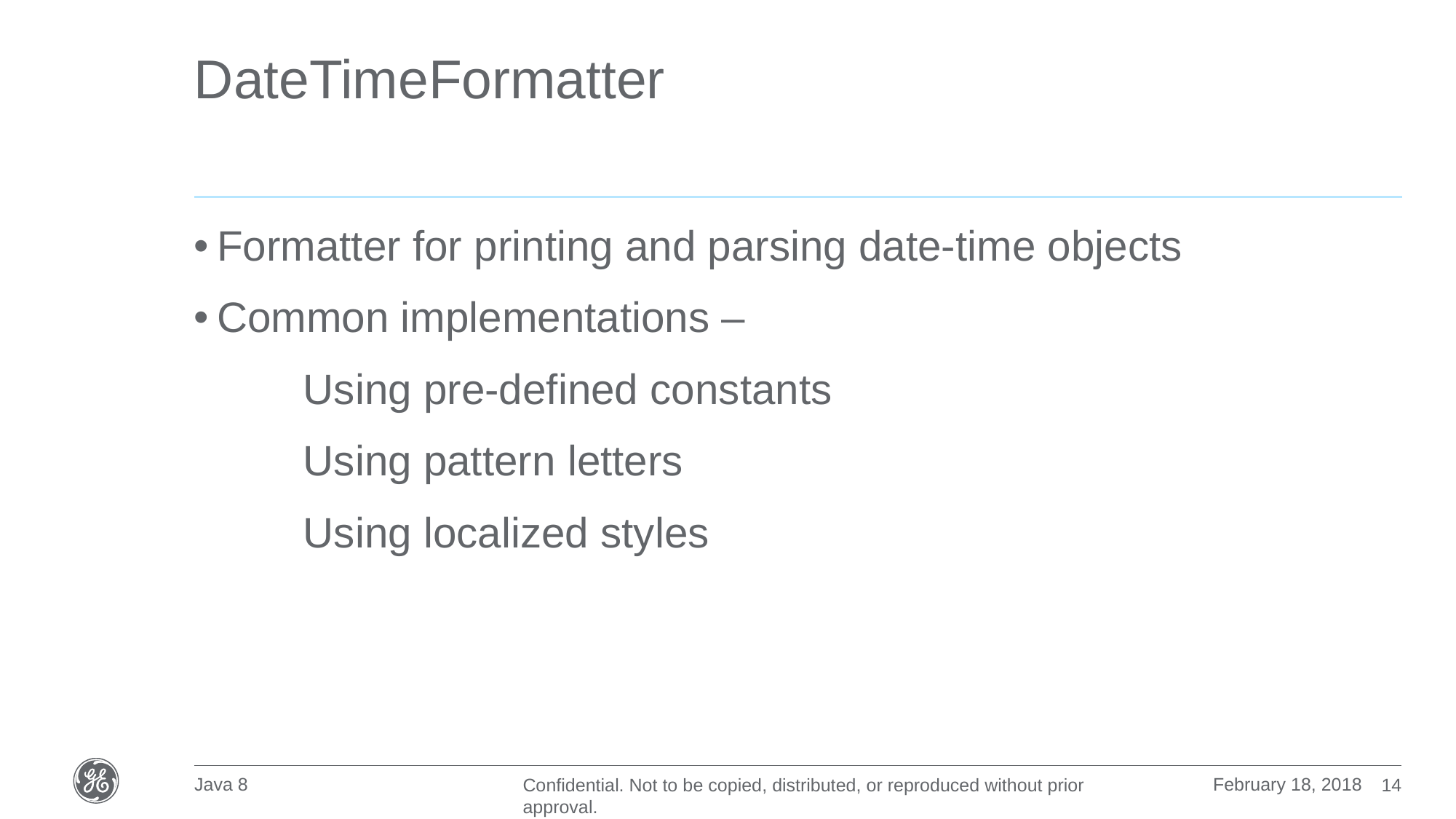

# DateTimeFormatter
Formatter for printing and parsing date-time objects
Common implementations –
	Using pre-defined constants
	Using pattern letters
	Using localized styles
February 18, 2018
Java 8

14